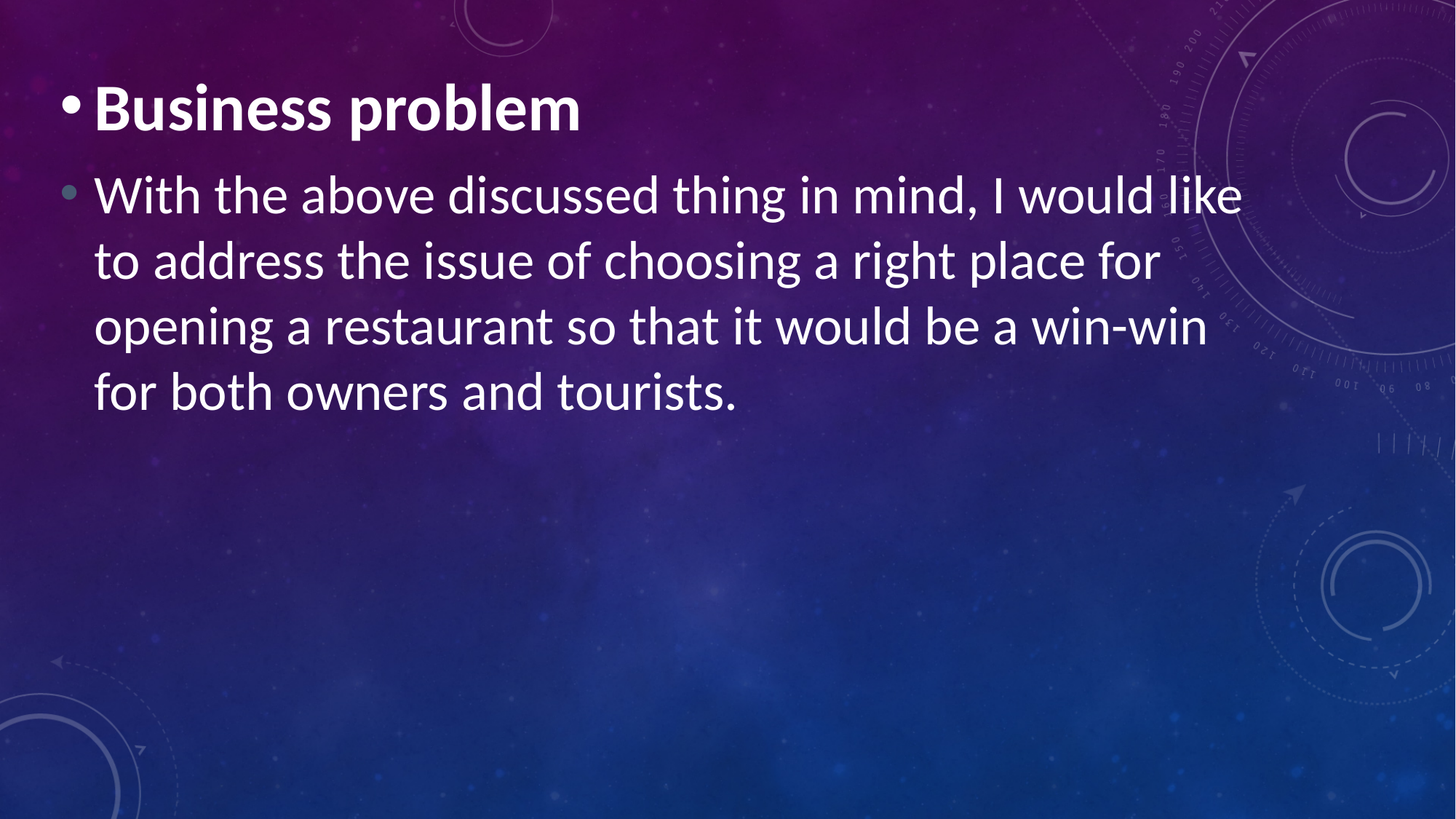

Business problem
With the above discussed thing in mind, I would like to address the issue of choosing a right place for opening a restaurant so that it would be a win-win for both owners and tourists.